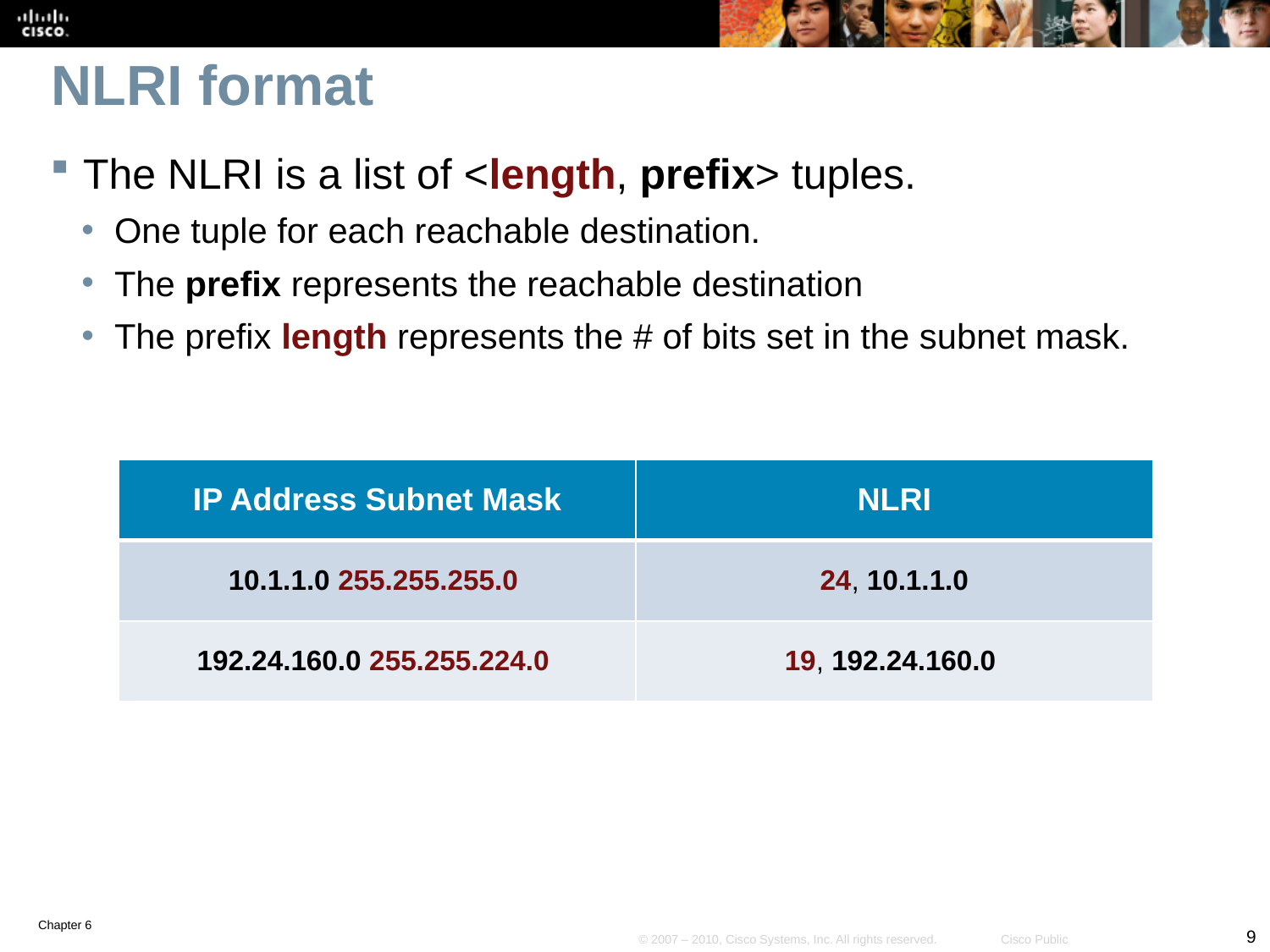

# NLRI format
The NLRI is a list of <length, prefix> tuples.
One tuple for each reachable destination.
The prefix represents the reachable destination
The prefix length represents the # of bits set in the subnet mask.
| IP Address Subnet Mask | NLRI |
| --- | --- |
| 10.1.1.0 255.255.255.0 | 24, 10.1.1.0 |
| 192.24.160.0 255.255.224.0 | 19, 192.24.160.0 |